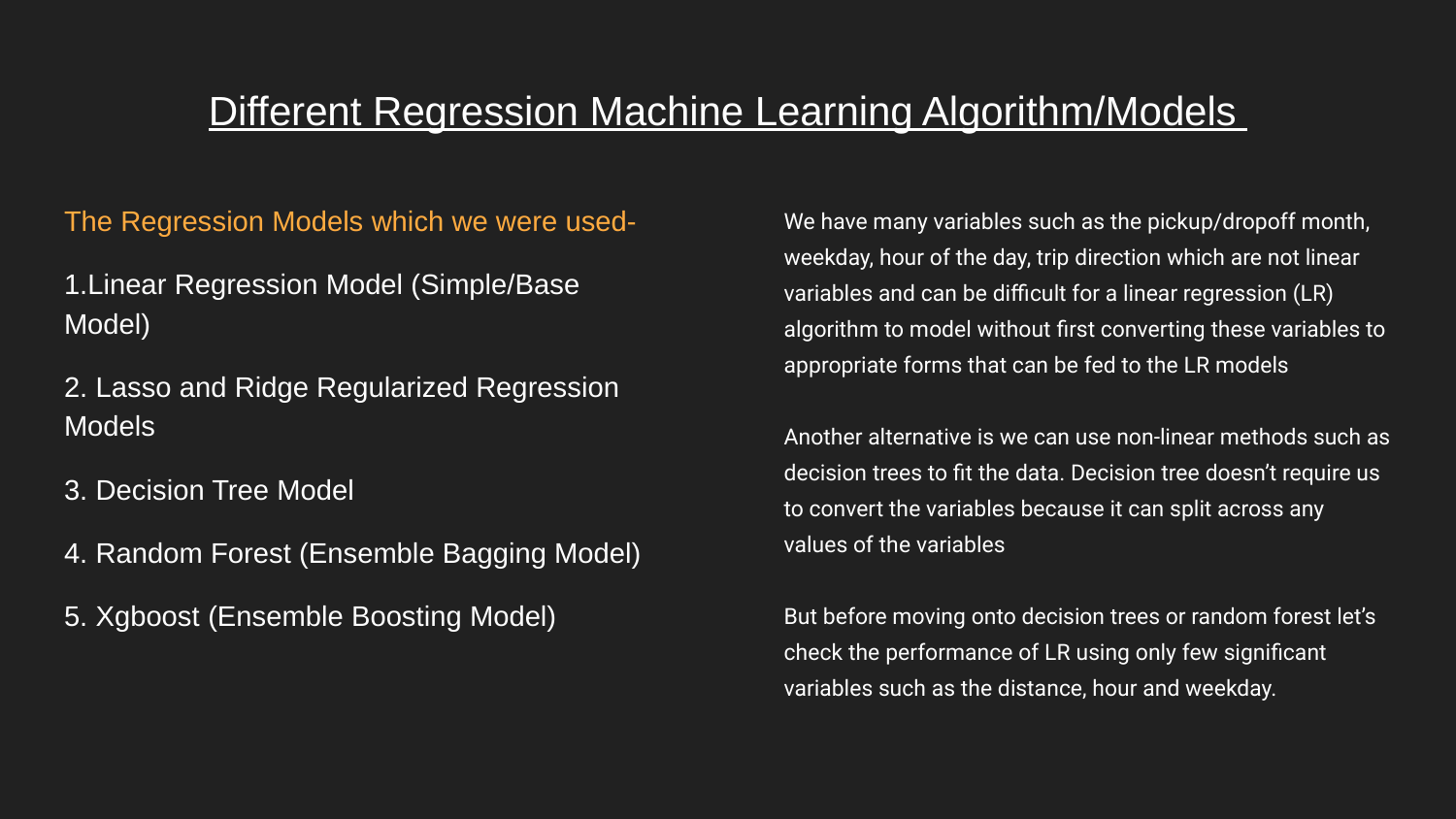

# Different Regression Machine Learning Algorithm/Models
The Regression Models which we were used-
1.Linear Regression Model (Simple/Base Model)
2. Lasso and Ridge Regularized Regression Models
3. Decision Tree Model
4. Random Forest (Ensemble Bagging Model)
5. Xgboost (Ensemble Boosting Model)
We have many variables such as the pickup/dropoff month, weekday, hour of the day, trip direction which are not linear variables and can be difficult for a linear regression (LR) algorithm to model without first converting these variables to appropriate forms that can be fed to the LR models

Another alternative is we can use non-linear methods such as decision trees to fit the data. Decision tree doesn’t require us to convert the variables because it can split across any values of the variables

But before moving onto decision trees or random forest let’s check the performance of LR using only few significant variables such as the distance, hour and weekday.